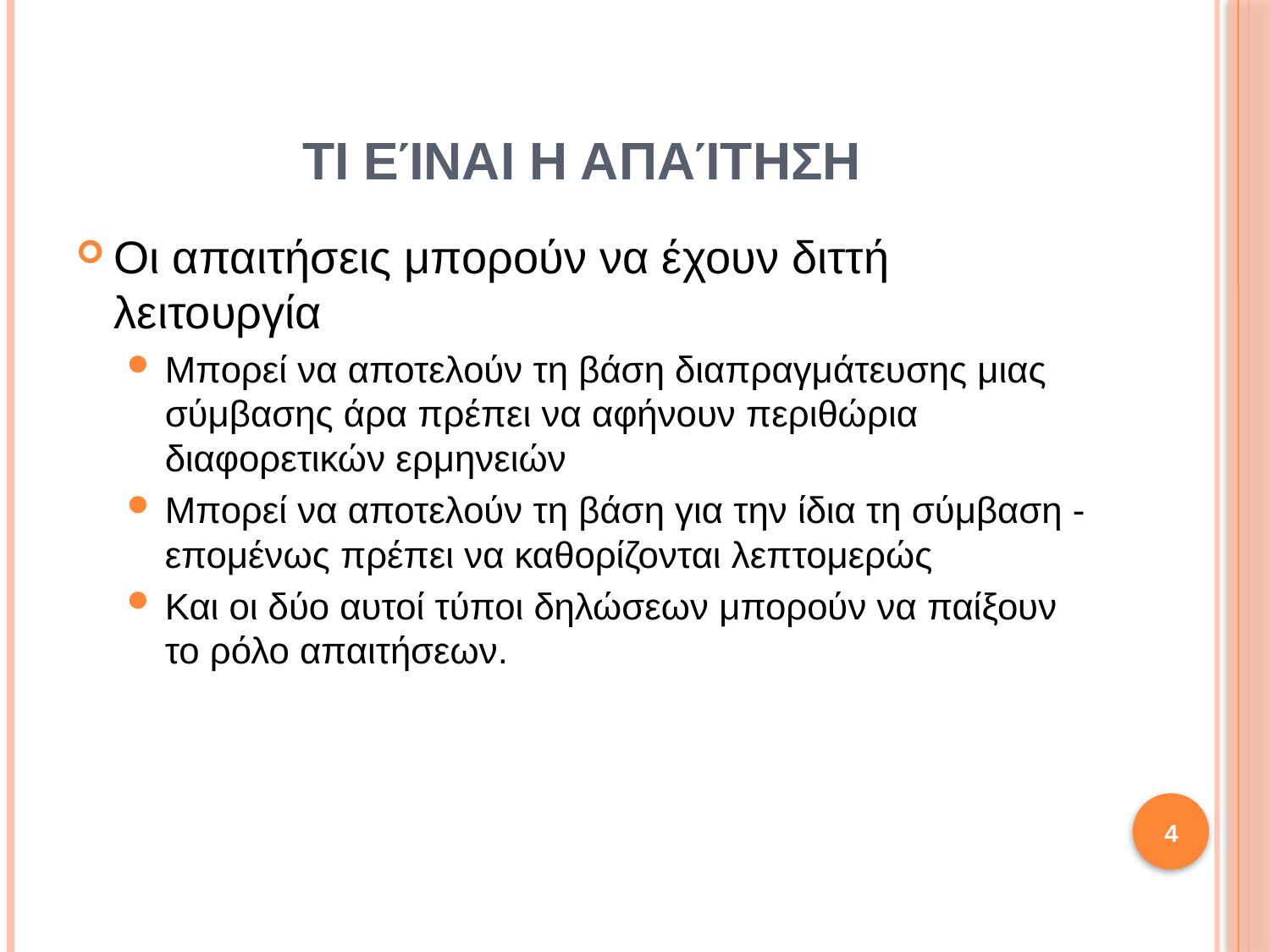

# Τι είναι η απαίτηση
Οι απαιτήσεις μπορούν να έχουν διττή λειτουργία
Μπορεί να αποτελούν τη βάση διαπραγμάτευσης μιας σύμβασης άρα πρέπει να αφήνουν περιθώρια διαφορετικών ερμηνειών
Μπορεί να αποτελούν τη βάση για την ίδια τη σύμβαση - επομένως πρέπει να καθορίζονται λεπτομερώς
Και οι δύο αυτοί τύποι δηλώσεων μπορούν να παίξουν το ρόλο απαιτήσεων.
4